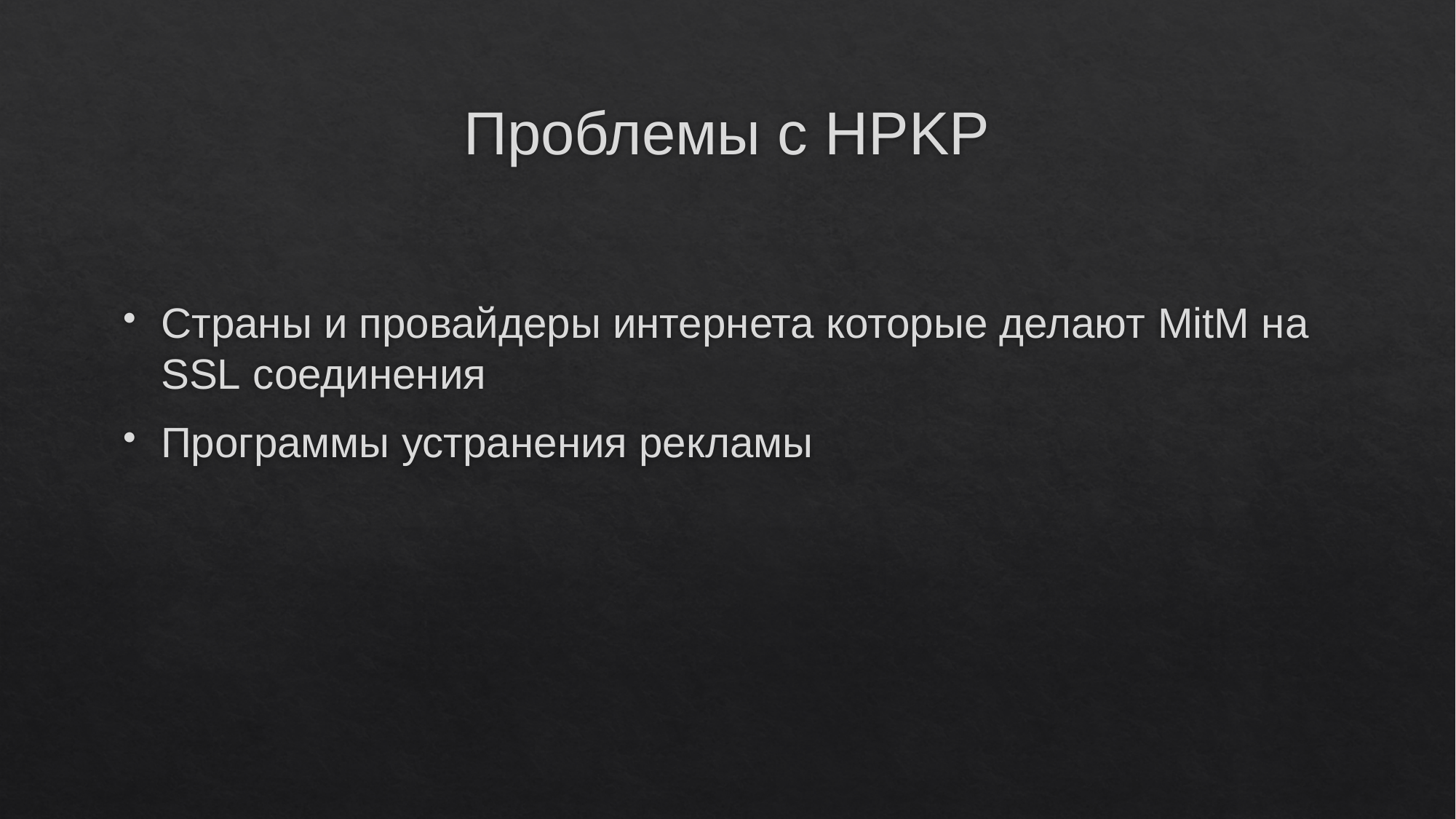

# Проблемы с HPKP
Страны и провайдеры интернета которые делают MitM на SSL соединения
Программы устранения рекламы